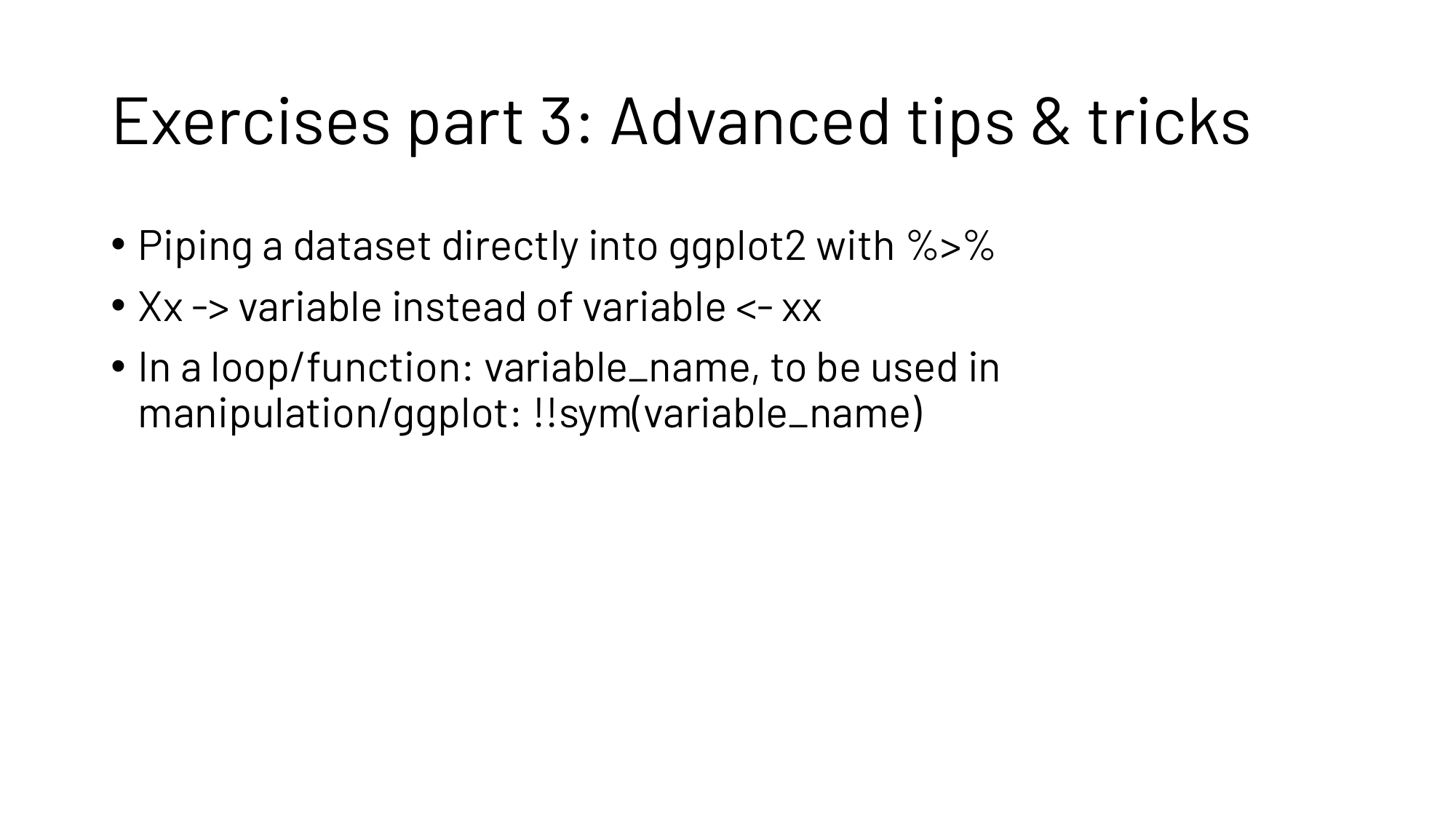

# Exercises part 3: Advanced tips & tricks
Piping a dataset directly into ggplot2 with %>%
Xx -> variable instead of variable <- xx
In a loop/function: variable_name, to be used in manipulation/ggplot: !!sym(variable_name)